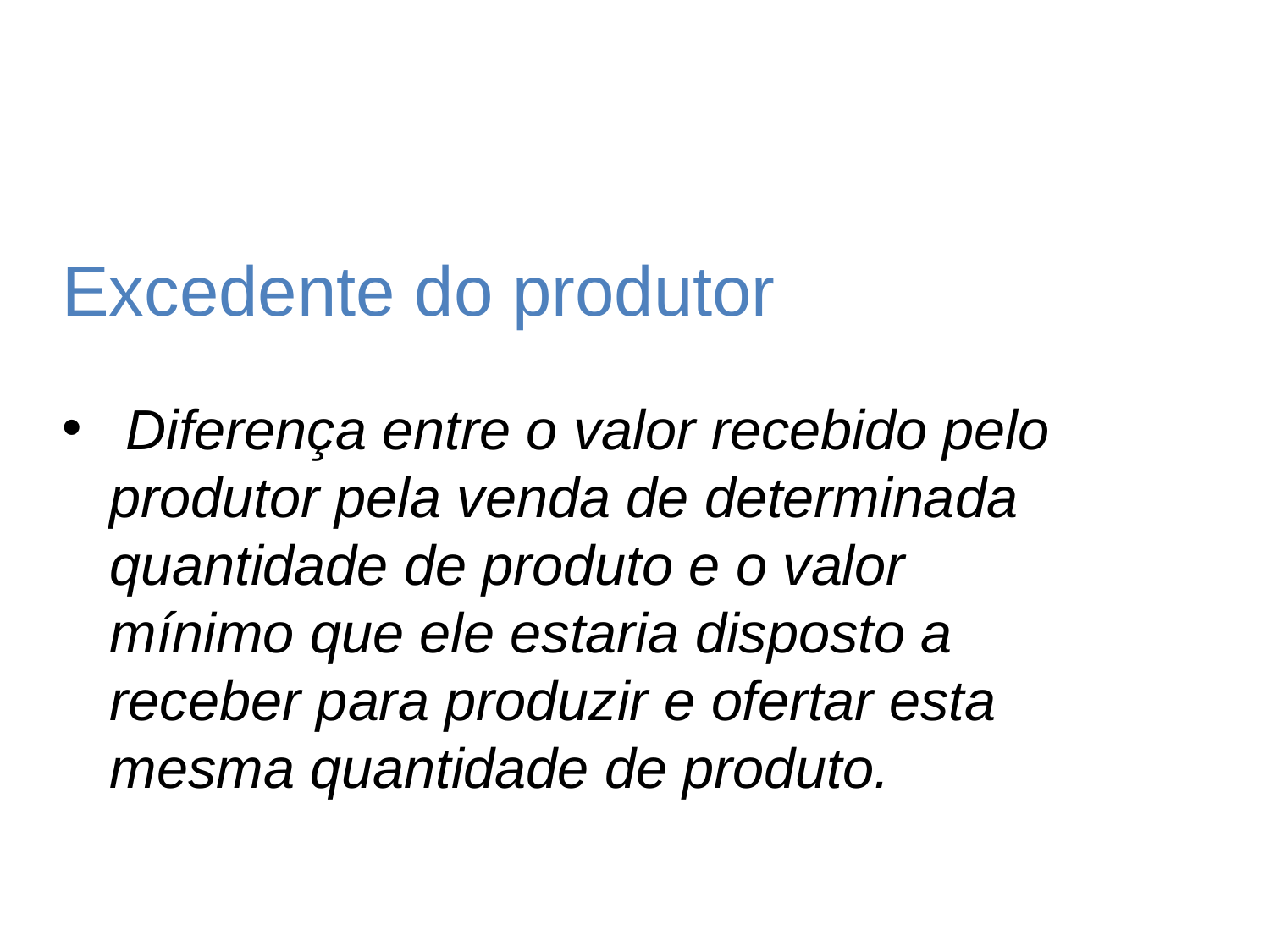

Excedente do produtor
 Diferença entre o valor recebido pelo produtor pela venda de determinada quantidade de produto e o valor mínimo que ele estaria disposto a receber para produzir e ofertar esta mesma quantidade de produto.